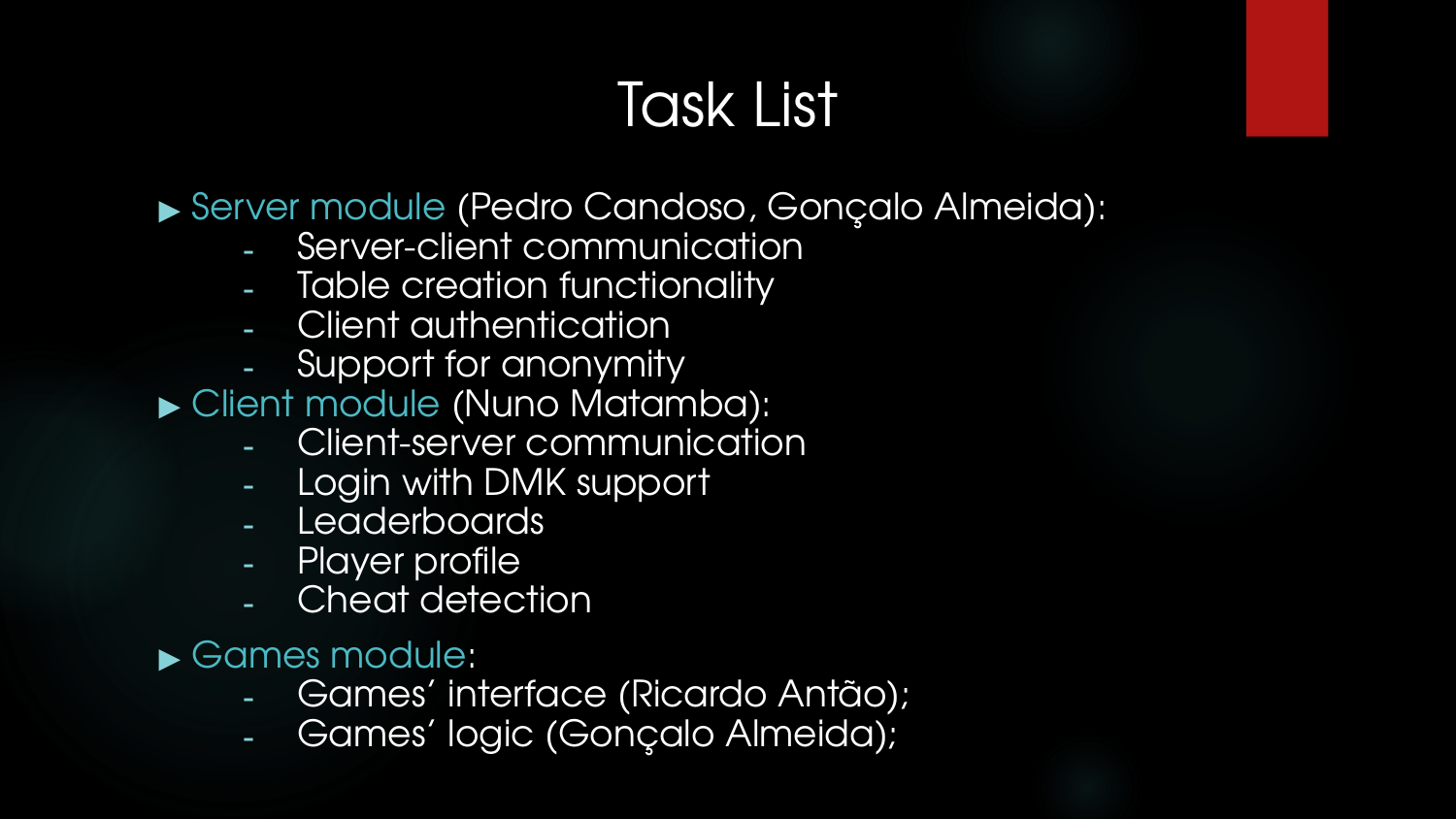

# Task List
Server module (Pedro Candoso, Gonçalo Almeida):
Server-client communication
Table creation functionality
Client authentication
Support for anonymity
Client module (Nuno Matamba):
Client-server communication
Login with DMK support
Leaderboards
Player profile
Cheat detection
Games module:
Games’ interface (Ricardo Antão);
Games’ logic (Gonçalo Almeida);